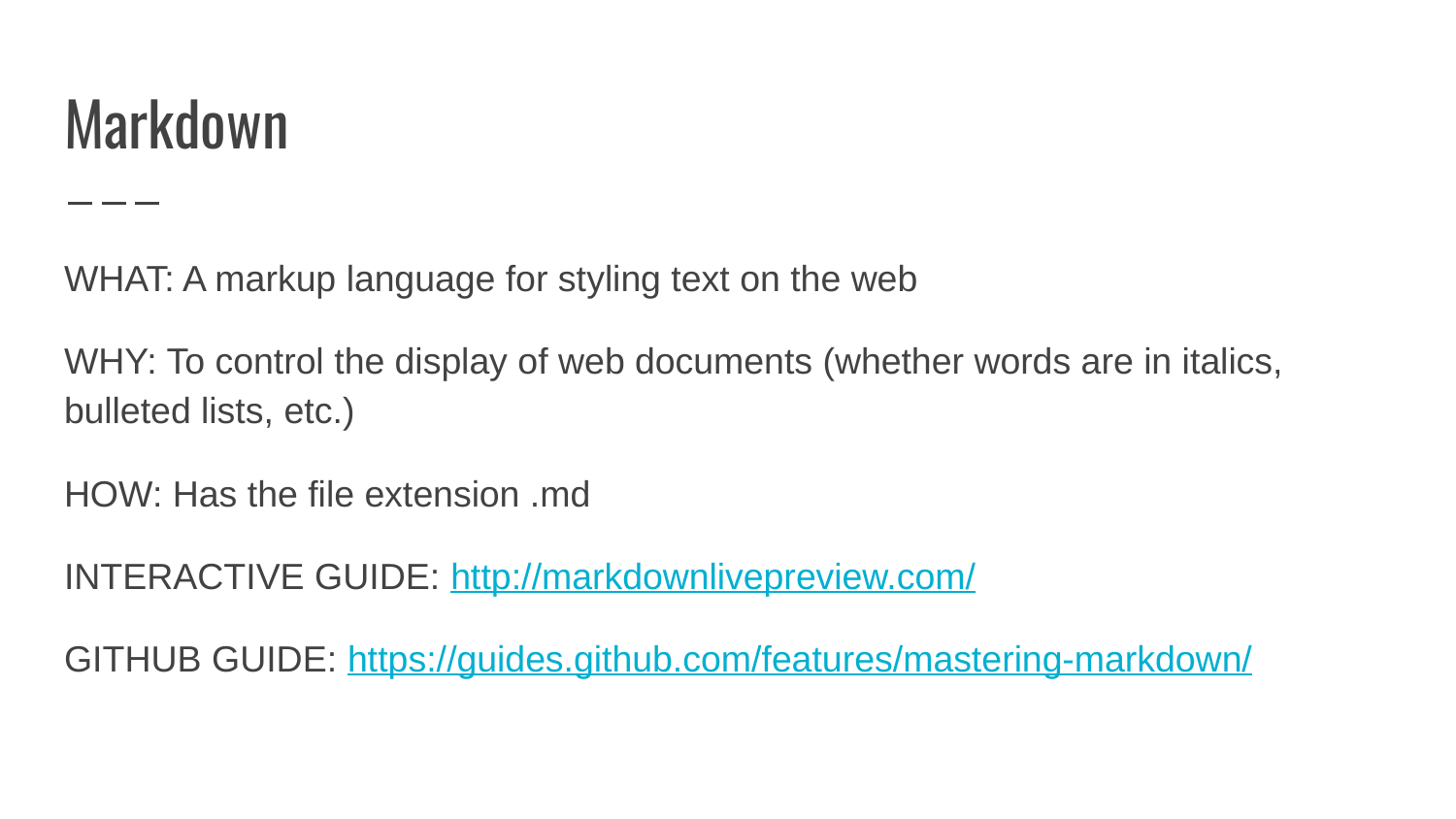

# Markdown
WHAT: A markup language for styling text on the web
WHY: To control the display of web documents (whether words are in italics, bulleted lists, etc.)
HOW: Has the file extension .md
INTERACTIVE GUIDE: http://markdownlivepreview.com/
GITHUB GUIDE: https://guides.github.com/features/mastering-markdown/